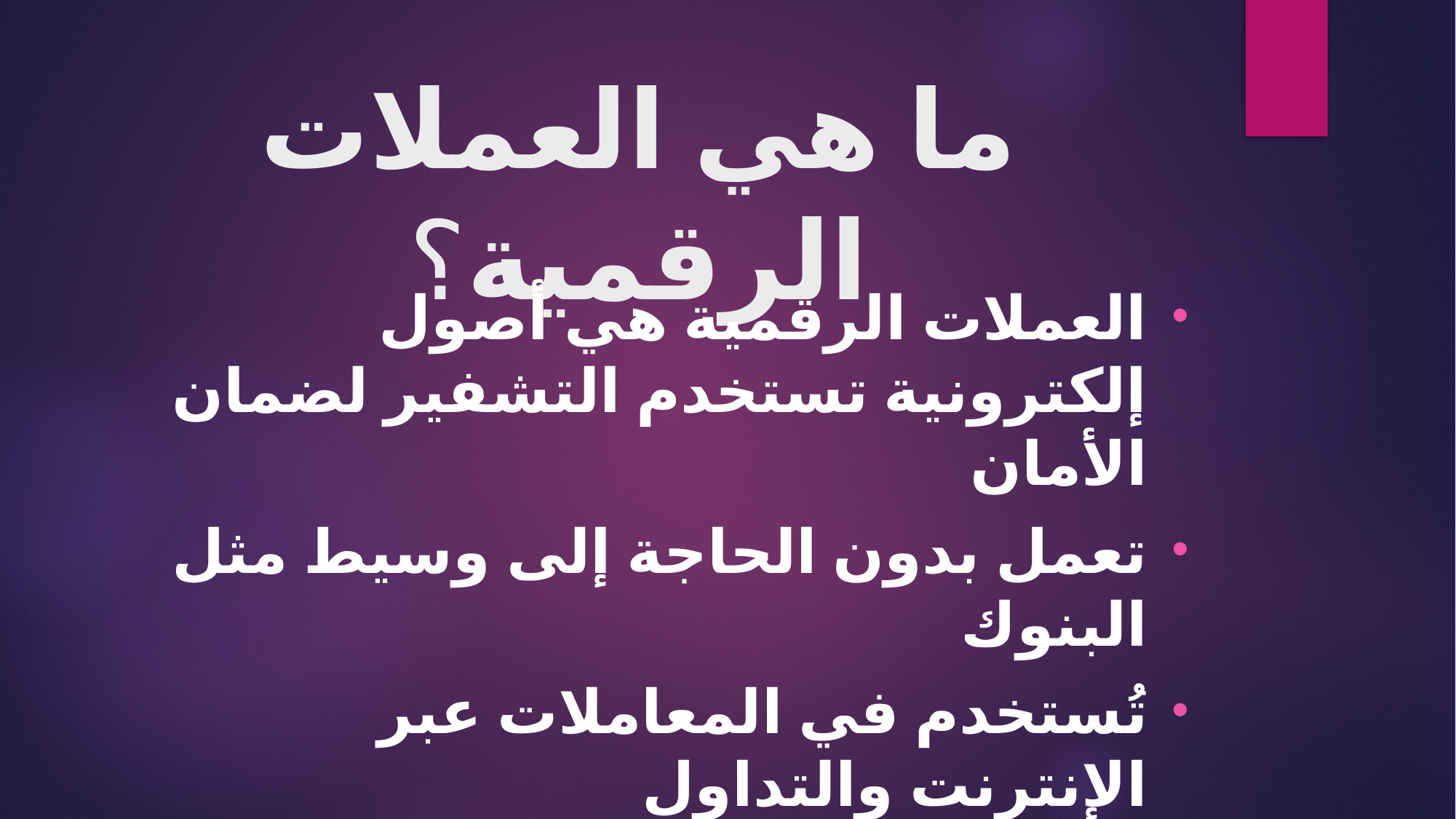

# ما هي العملات الرقمية؟
العملات الرقمية هي أصول إلكترونية تستخدم التشفير لضمان الأمان
تعمل بدون الحاجة إلى وسيط مثل البنوك
تُستخدم في المعاملات عبر الإنترنت والتداول